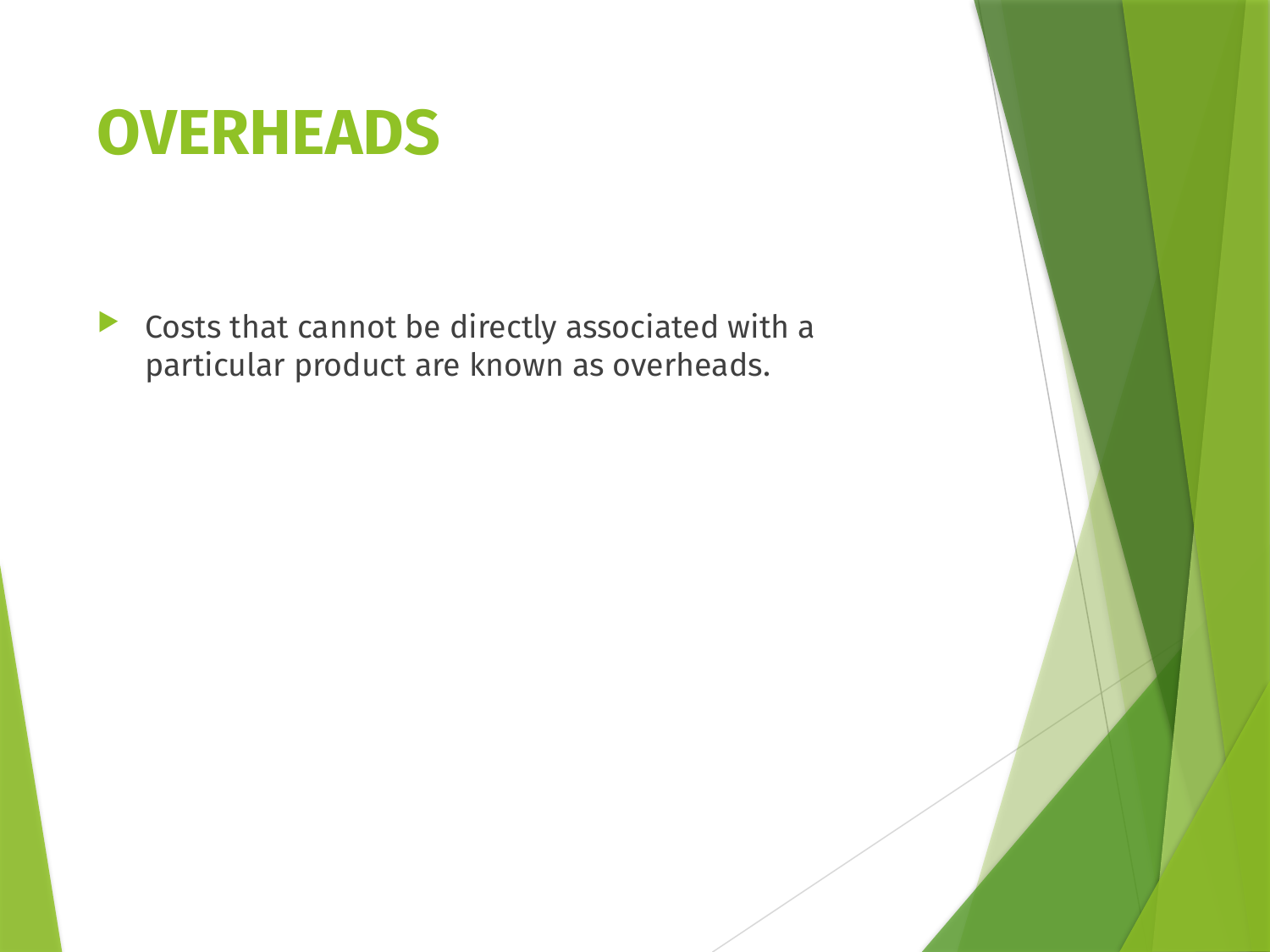

# OVERHEADS
Costs that cannot be directly associated with a particular product are known as overheads.